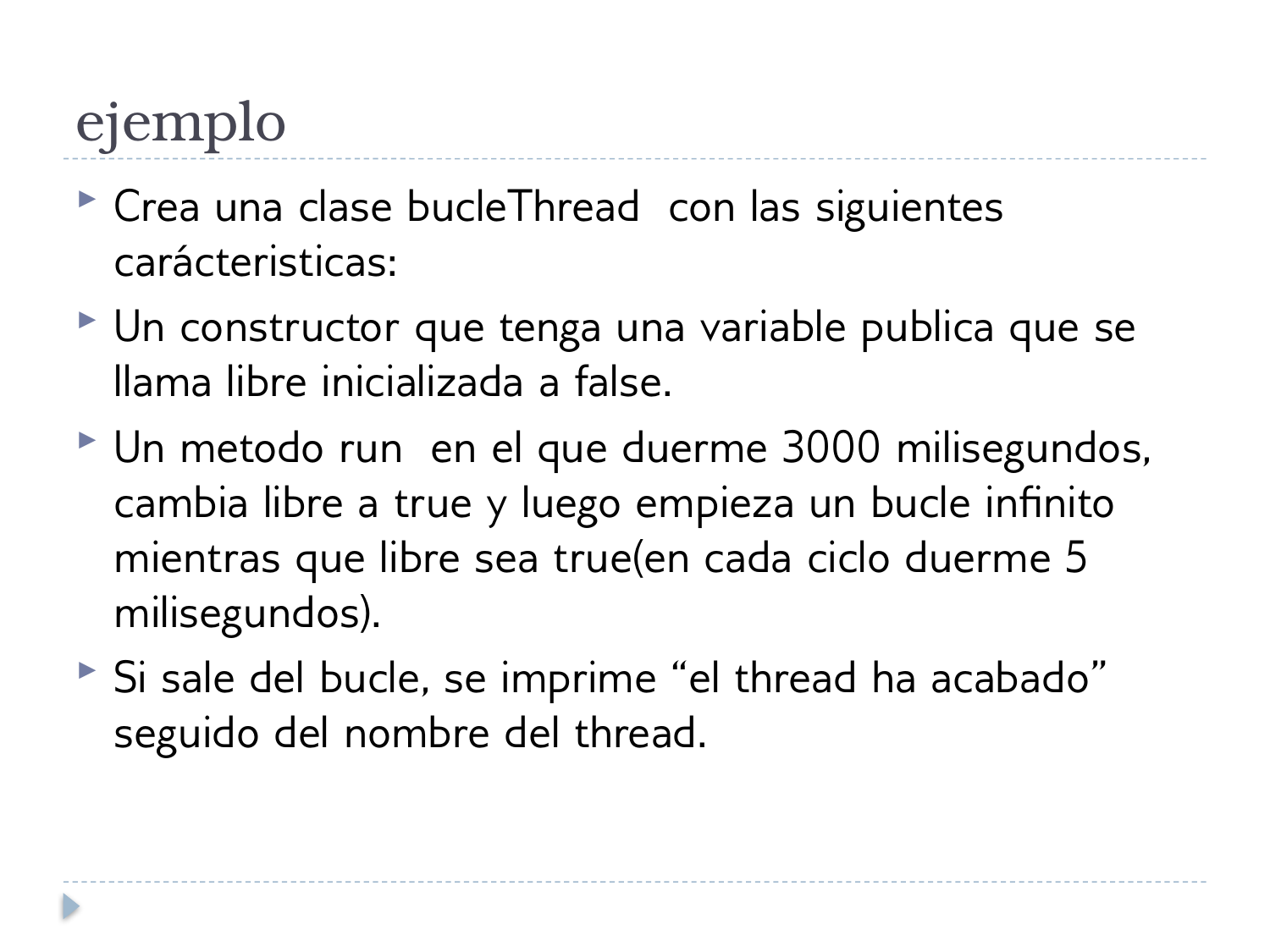

# ejemplo
Crea una clase bucleThread  con las siguientes carácteristicas:
Un constructor que tenga una variable publica que se llama libre inicializada a false.
Un metodo run  en el que duerme 3000 milisegundos, cambia libre a true y luego empieza un bucle infinito mientras que libre sea true(en cada ciclo duerme 5 milisegundos).
Si sale del bucle, se imprime “el thread ha acabado” seguido del nombre del thread.